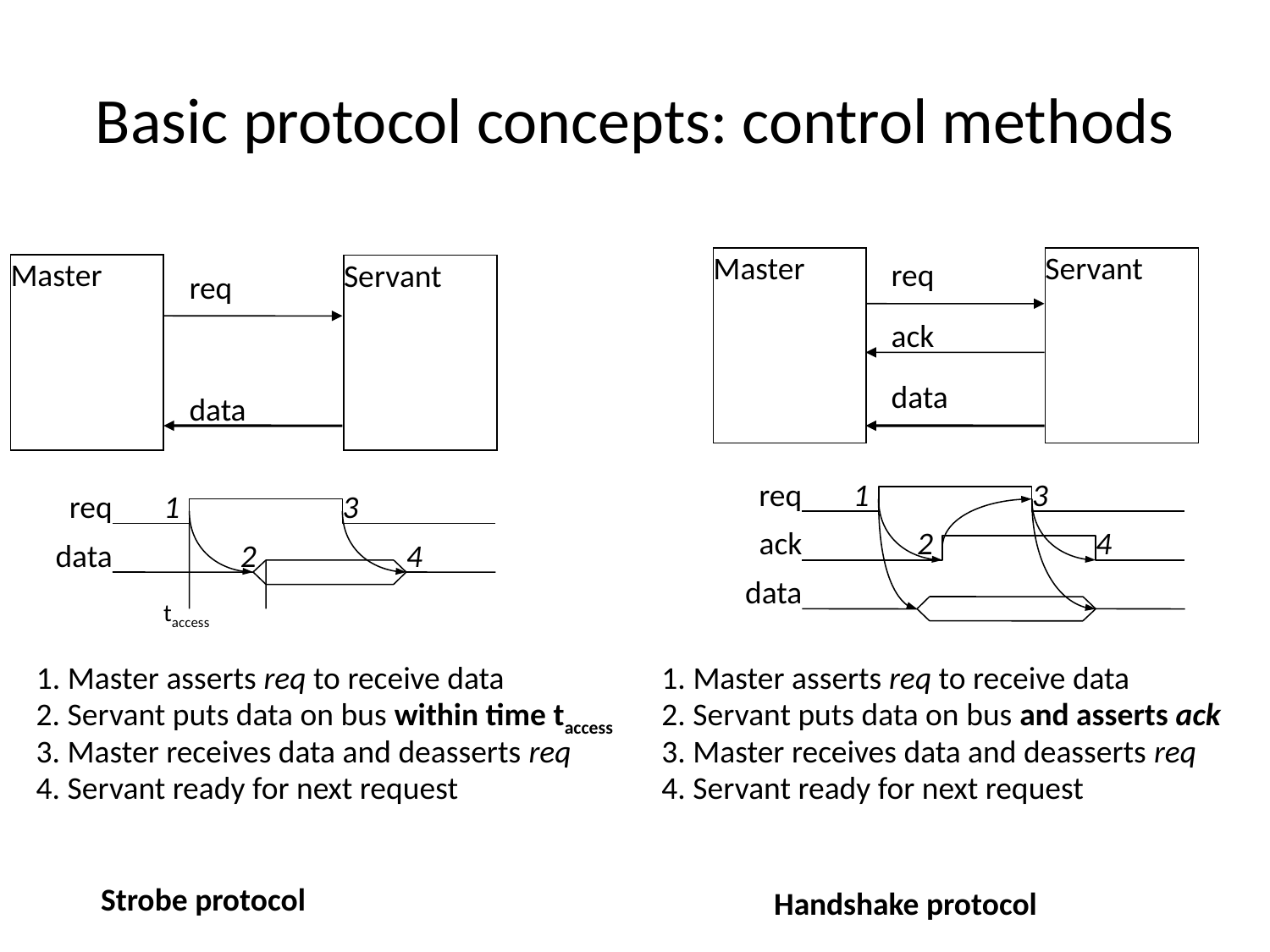

# Basic protocol concepts: control methods
Master
Servant
Master
req
Servant
req

ack

data
data

req
1
3
req
1
3

ack
2
4
data
2
4

data

taccess

1. Master asserts req to receive data
1. Master asserts req to receive data
2. Servant puts data on bus within time taccess
2. Servant puts data on bus and asserts ack
3. Master receives data and deasserts req
3. Master receives data and deasserts req
4. Servant ready for next request
4. Servant ready for next request
Strobe protocol
Handshake protocol